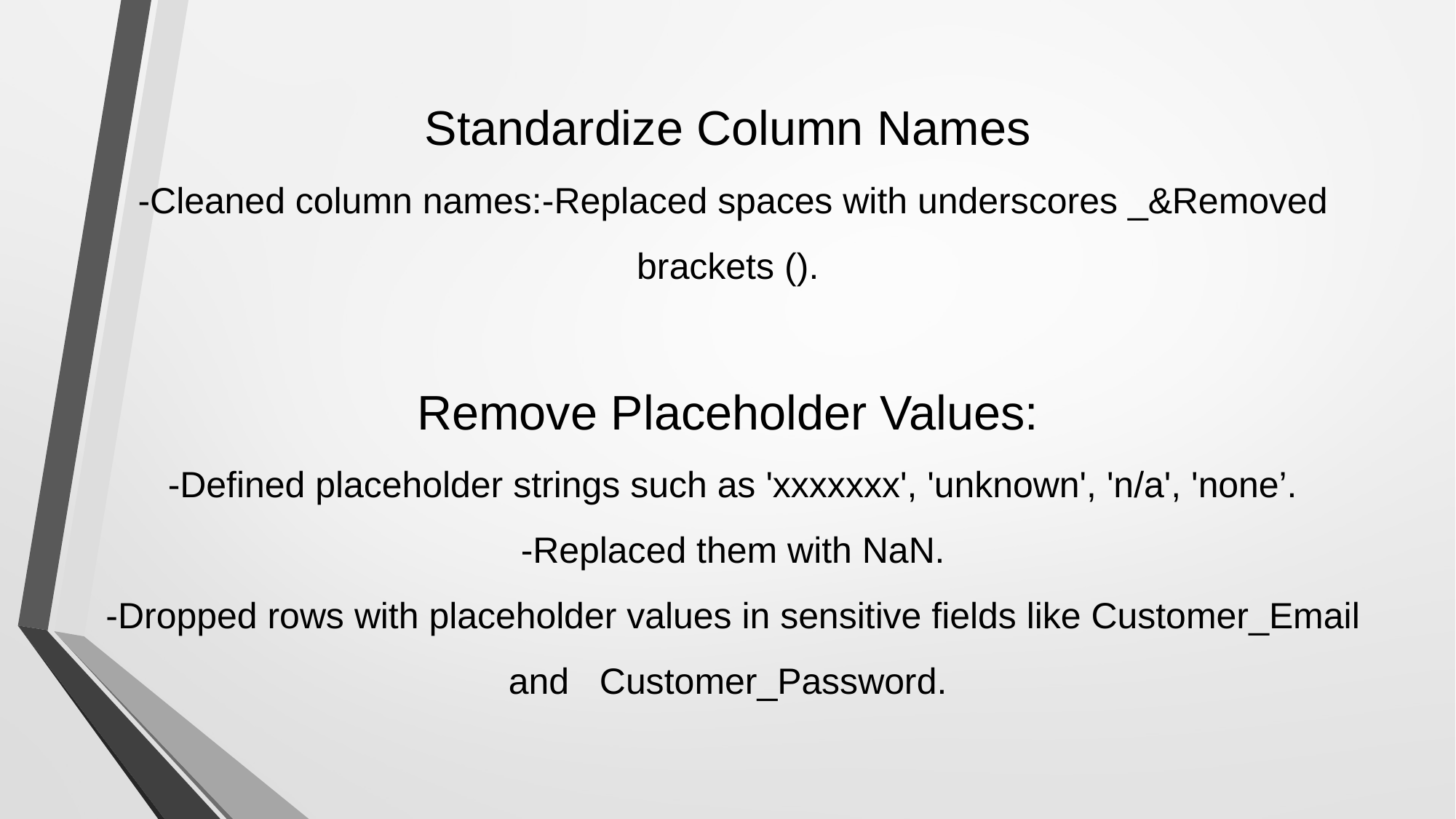

# Standardize Column Names -Cleaned column names:-Replaced spaces with underscores _&Removed brackets (). Remove Placeholder Values: -Defined placeholder strings such as 'xxxxxxx', 'unknown', 'n/a', 'none’. -Replaced them with NaN. -Dropped rows with placeholder values in sensitive fields like Customer_Email and   Customer_Password.